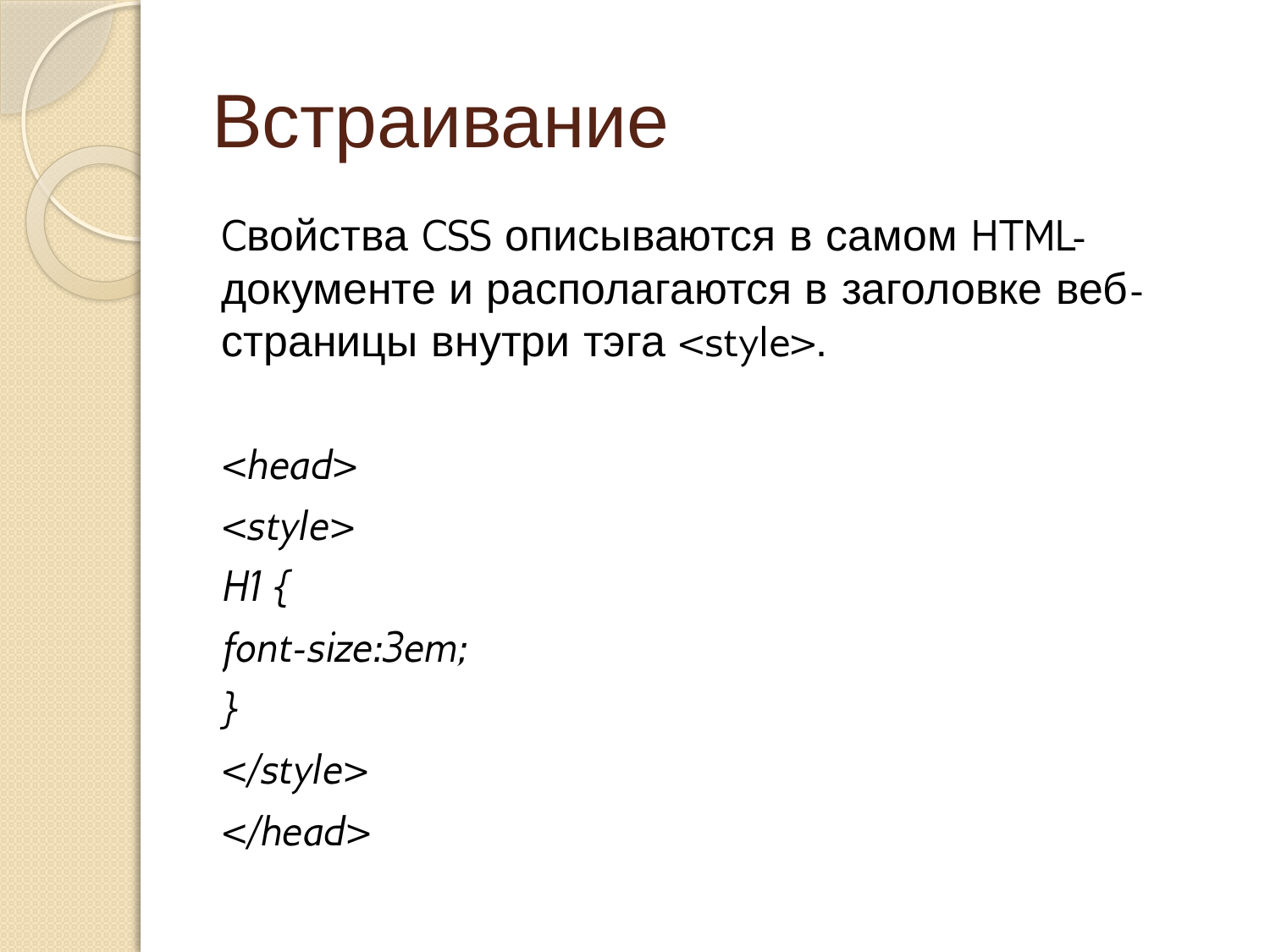

# Встраивание
Cвойства CSS описываются в самом HTML-документе и располагаются в заголовке веб-страницы внутри тэга <style>.

<head>
	<style>
		H1 {
			font-size:3em;
			}
	</style>
</head>